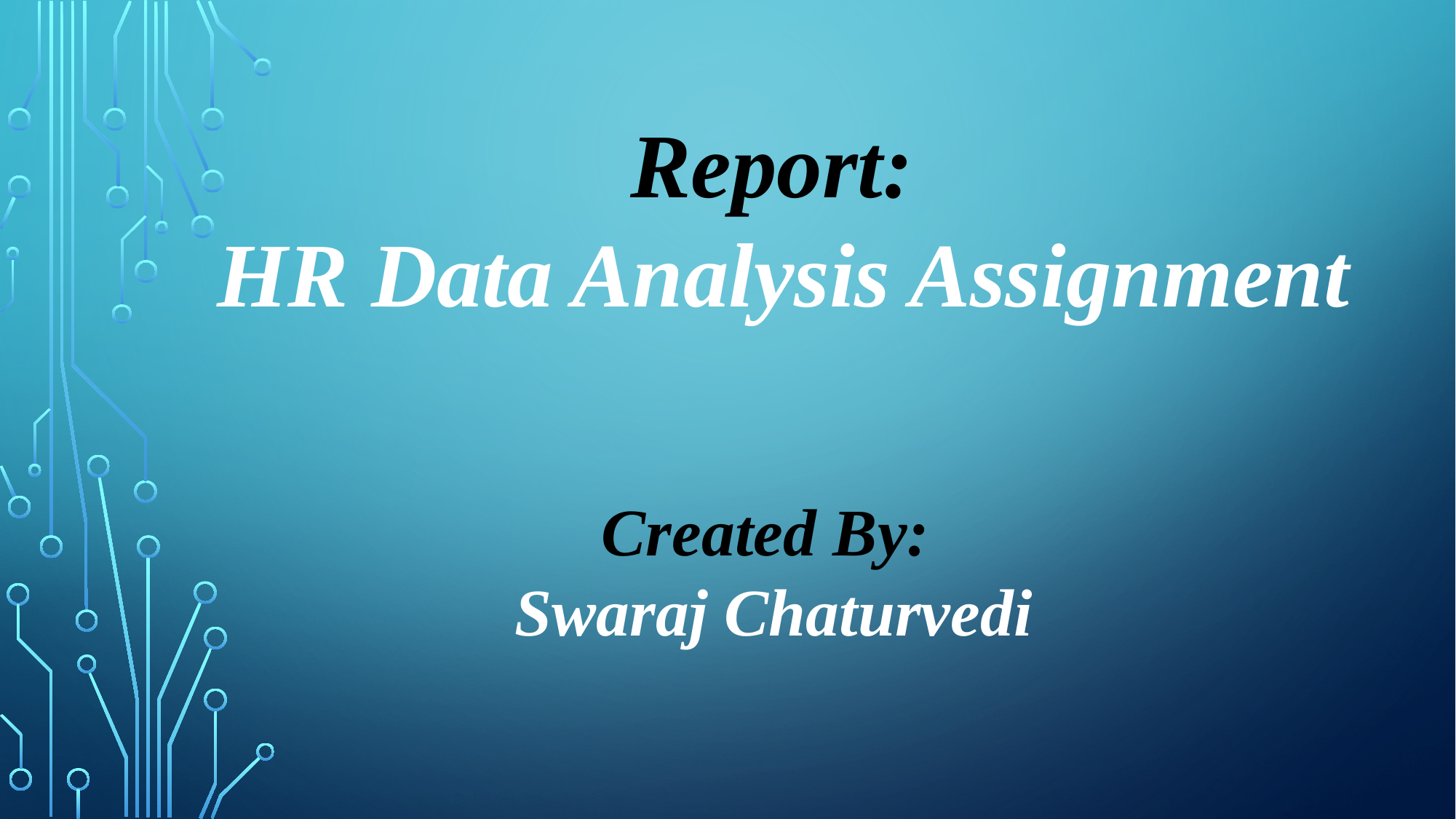

Report:
HR Data Analysis Assignment
Created By:
Swaraj Chaturvedi